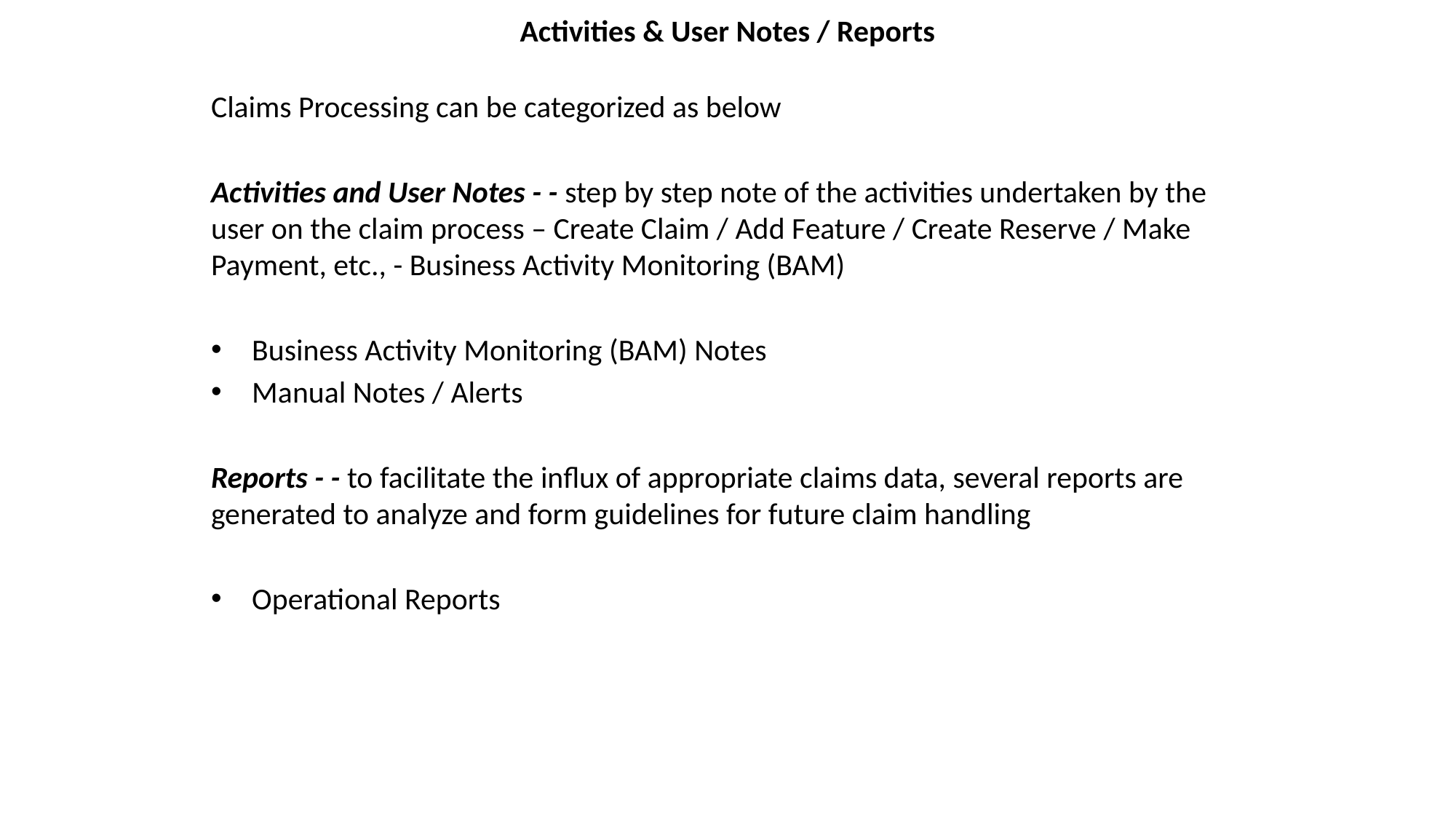

# Activities & User Notes / Reports
Claims Processing can be categorized as below

Activities and User Notes - - step by step note of the activities undertaken by the user on the claim process – Create Claim / Add Feature / Create Reserve / Make Payment, etc., - Business Activity Monitoring (BAM)

Business Activity Monitoring (BAM) Notes
Manual Notes / Alerts

Reports - - to facilitate the influx of appropriate claims data, several reports are generated to analyze and form guidelines for future claim handling

Operational Reports